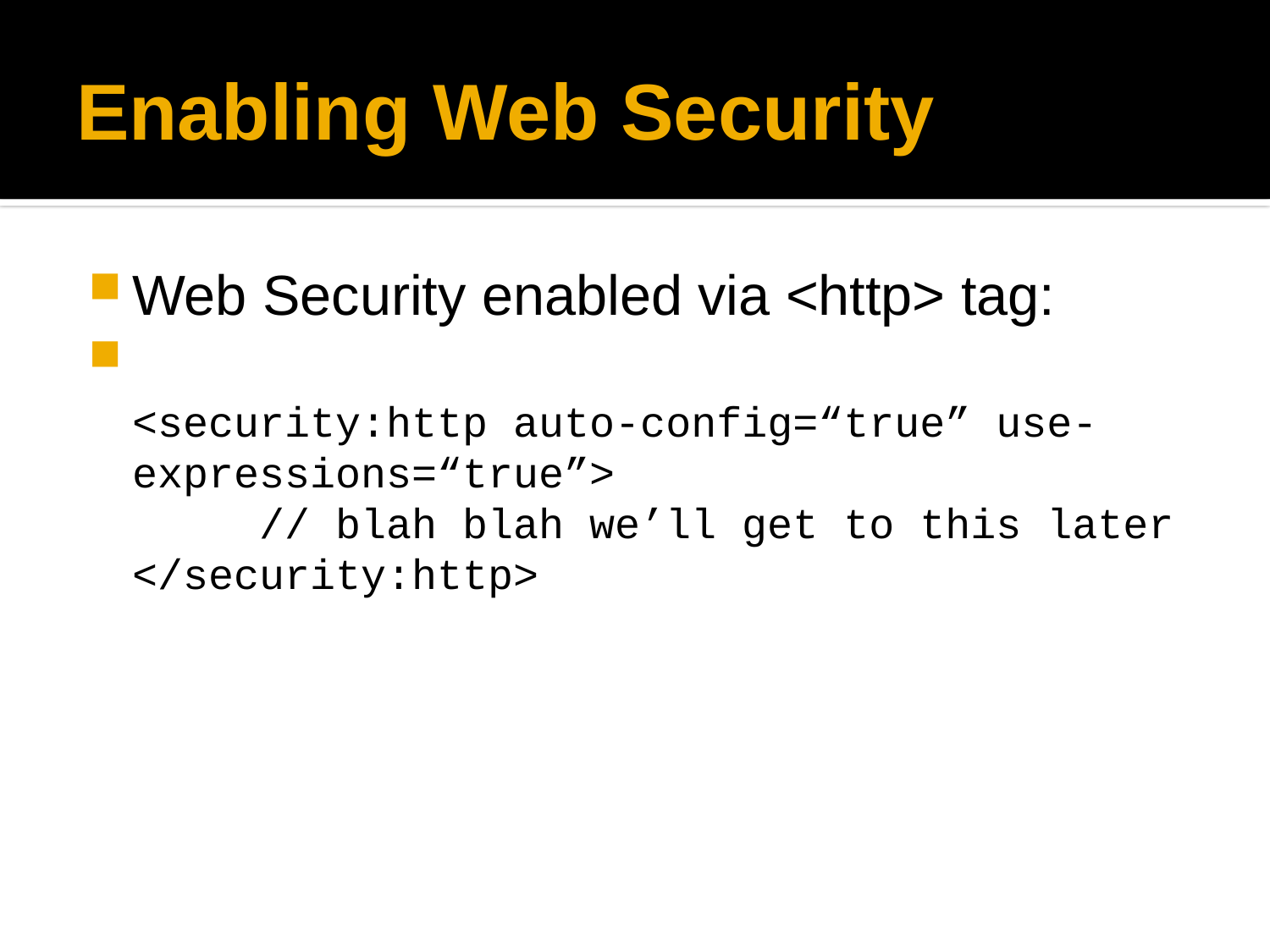

# Enabling Web Security
Web Security enabled via <http> tag:
<security:http auto-config=“true” use-expressions=“true”>
	// blah blah we’ll get to this later
</security:http>